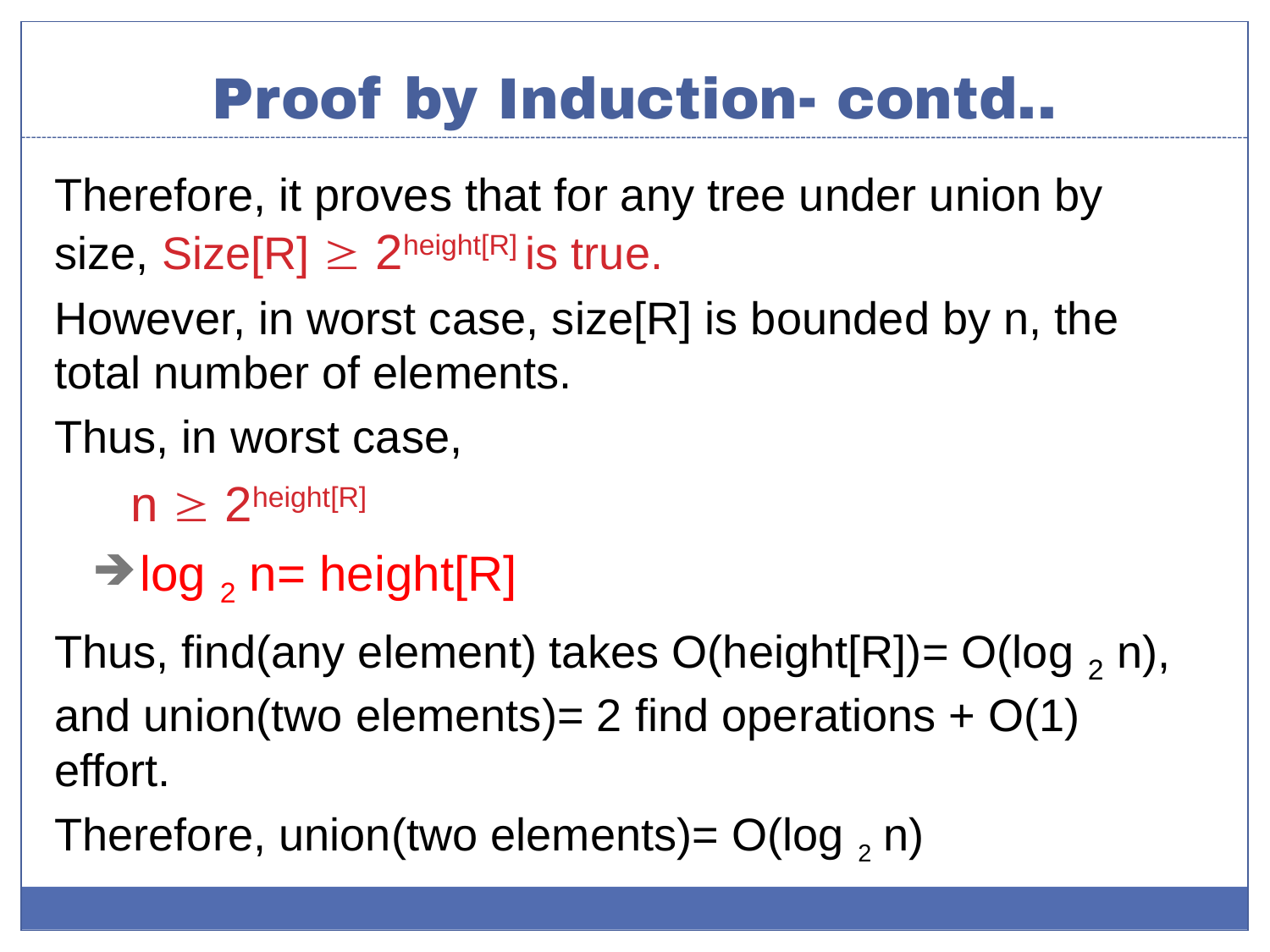

# Proof by Induction- contd..
Therefore, it proves that for any tree under union by size, Size[R] ≥ 2height[R] is true.
However, in worst case, size[R] is bounded by n, the total number of elements.
Thus, in worst case,
n ≥ 2height[R]
log 2 n= height[R]
Thus, find(any element) takes O(height[R])= O(log 2 n), and union(two elements)= 2 find operations + O(1) effort.
Therefore, union(two elements)= O(log 2 n)